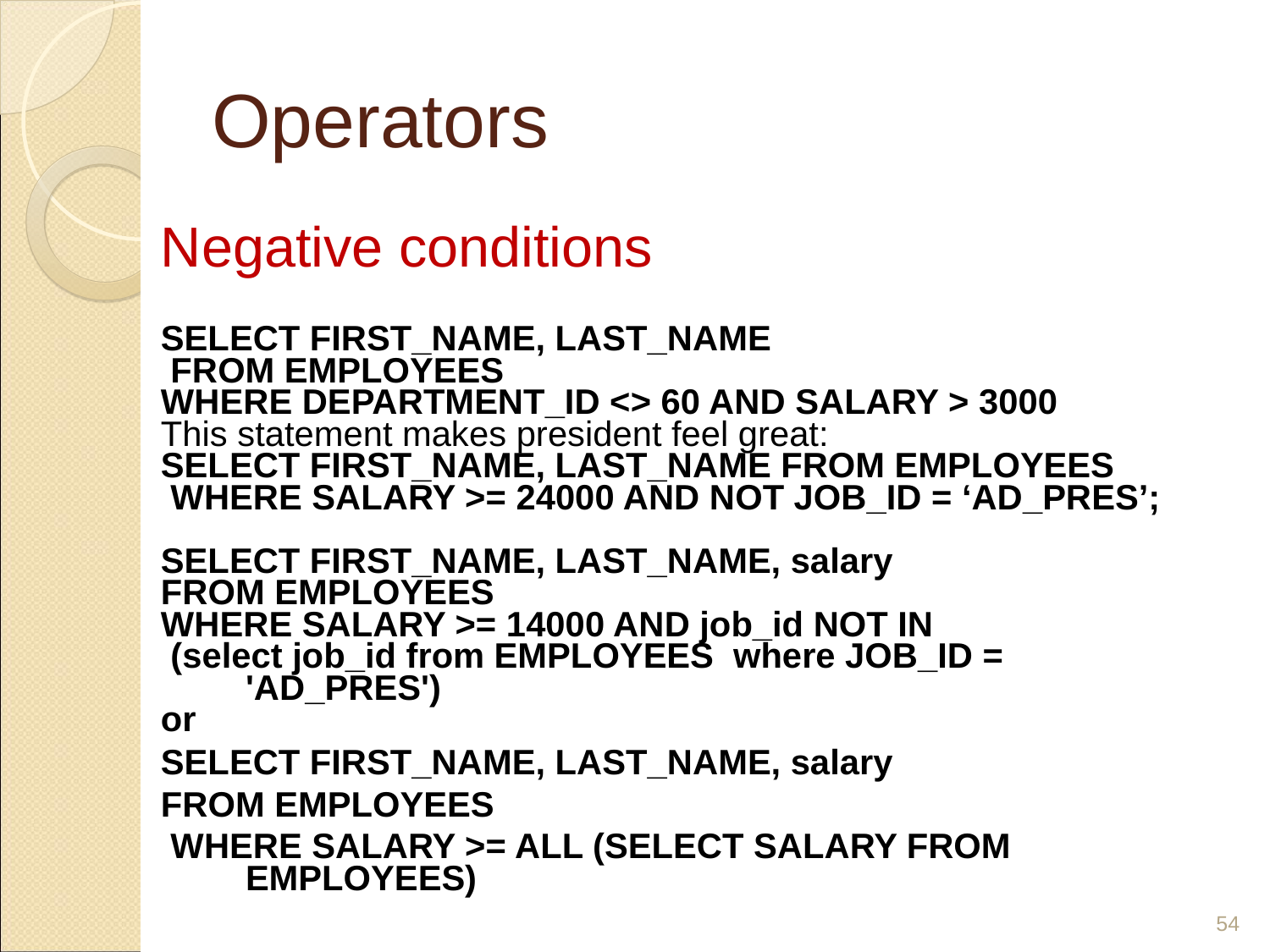

# Operators

Negative conditions

SELECT FIRST_NAME, LAST_NAME
 FROM EMPLOYEES
WHERE DEPARTMENT_ID <> 60 AND SALARY > 3000
This statement makes president feel great:
SELECT FIRST_NAME, LAST_NAME FROM EMPLOYEES
 WHERE SALARY >= 24000 AND NOT JOB_ID = ‘AD_PRES’;

SELECT FIRST_NAME, LAST_NAME, salary
FROM EMPLOYEES
WHERE SALARY >= 14000 AND job_id NOT IN
 (select job_id from EMPLOYEES  where JOB_ID = 'AD_PRES')
or
SELECT FIRST_NAME, LAST_NAME, salary
FROM EMPLOYEES
 WHERE SALARY >= ALL (SELECT SALARY FROM EMPLOYEES)
54